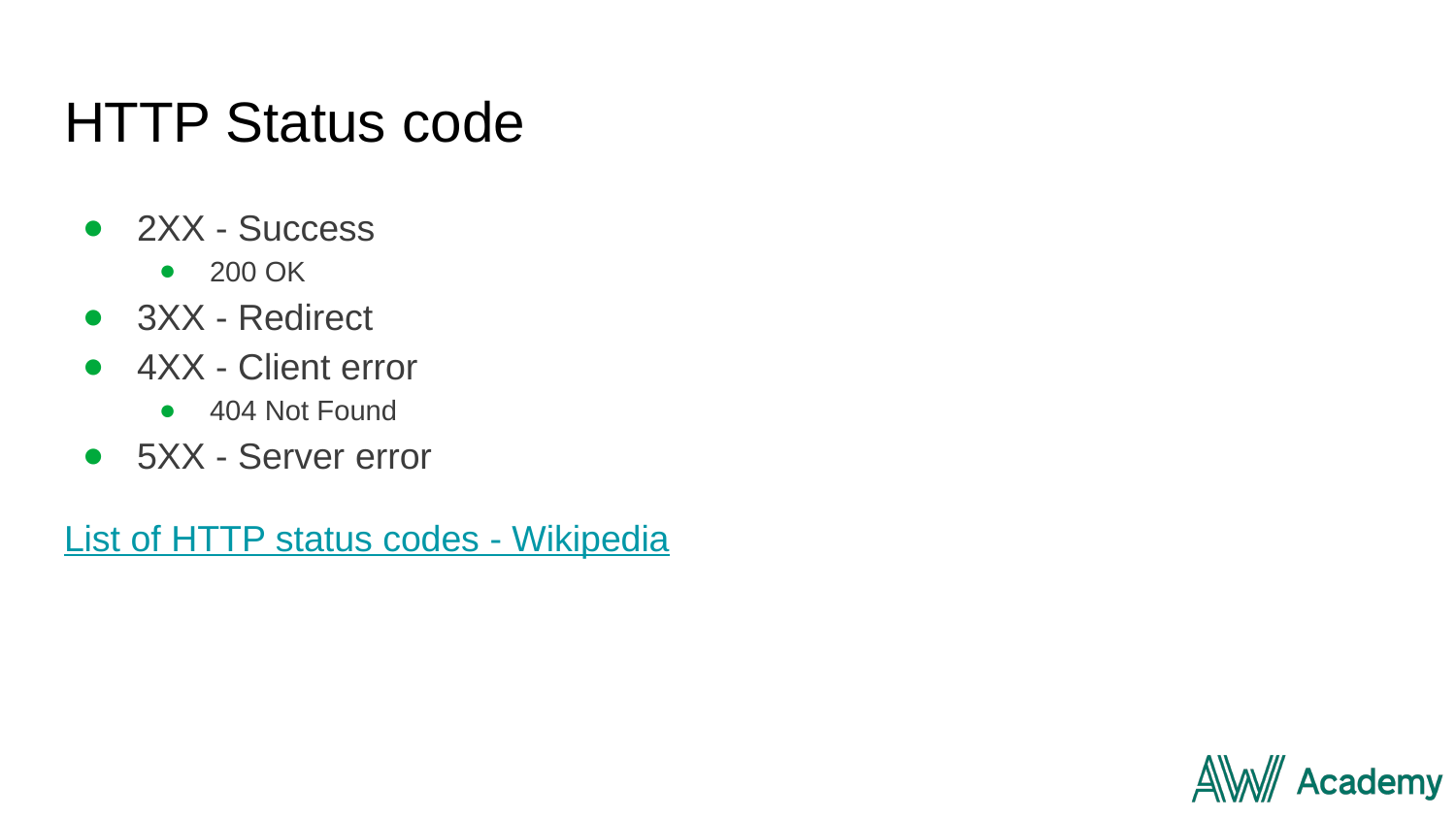

# HTTP Status code
2XX - Success
200 OK
3XX - Redirect
4XX - Client error
404 Not Found
5XX - Server error
List of HTTP status codes - Wikipedia